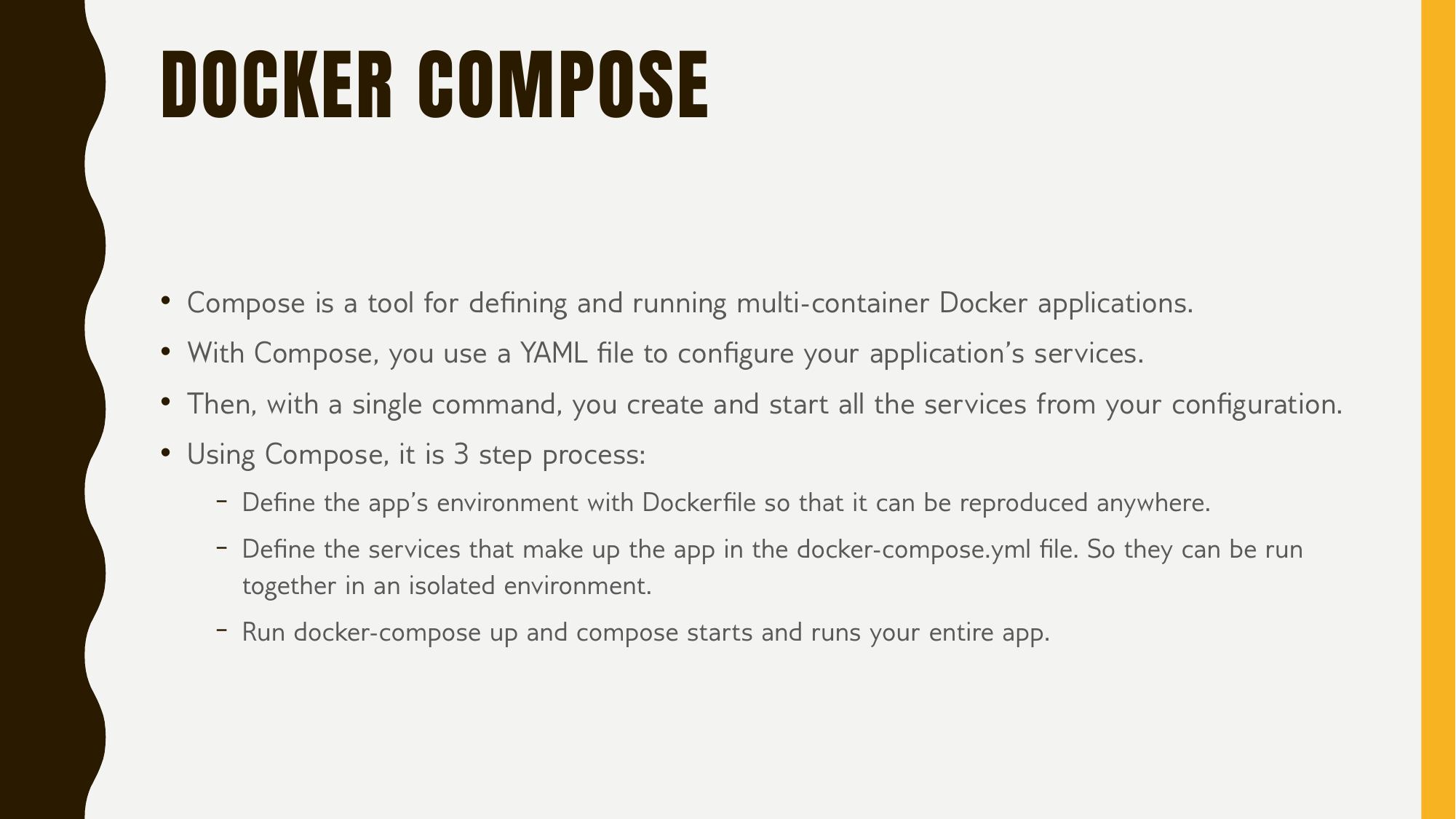

# Docker compose
Compose is a tool for defining and running multi-container Docker applications.
With Compose, you use a YAML file to configure your application’s services.
Then, with a single command, you create and start all the services from your configuration.
Using Compose, it is 3 step process:
Define the app’s environment with Dockerfile so that it can be reproduced anywhere.
Define the services that make up the app in the docker-compose.yml file. So they can be run together in an isolated environment.
Run docker-compose up and compose starts and runs your entire app.